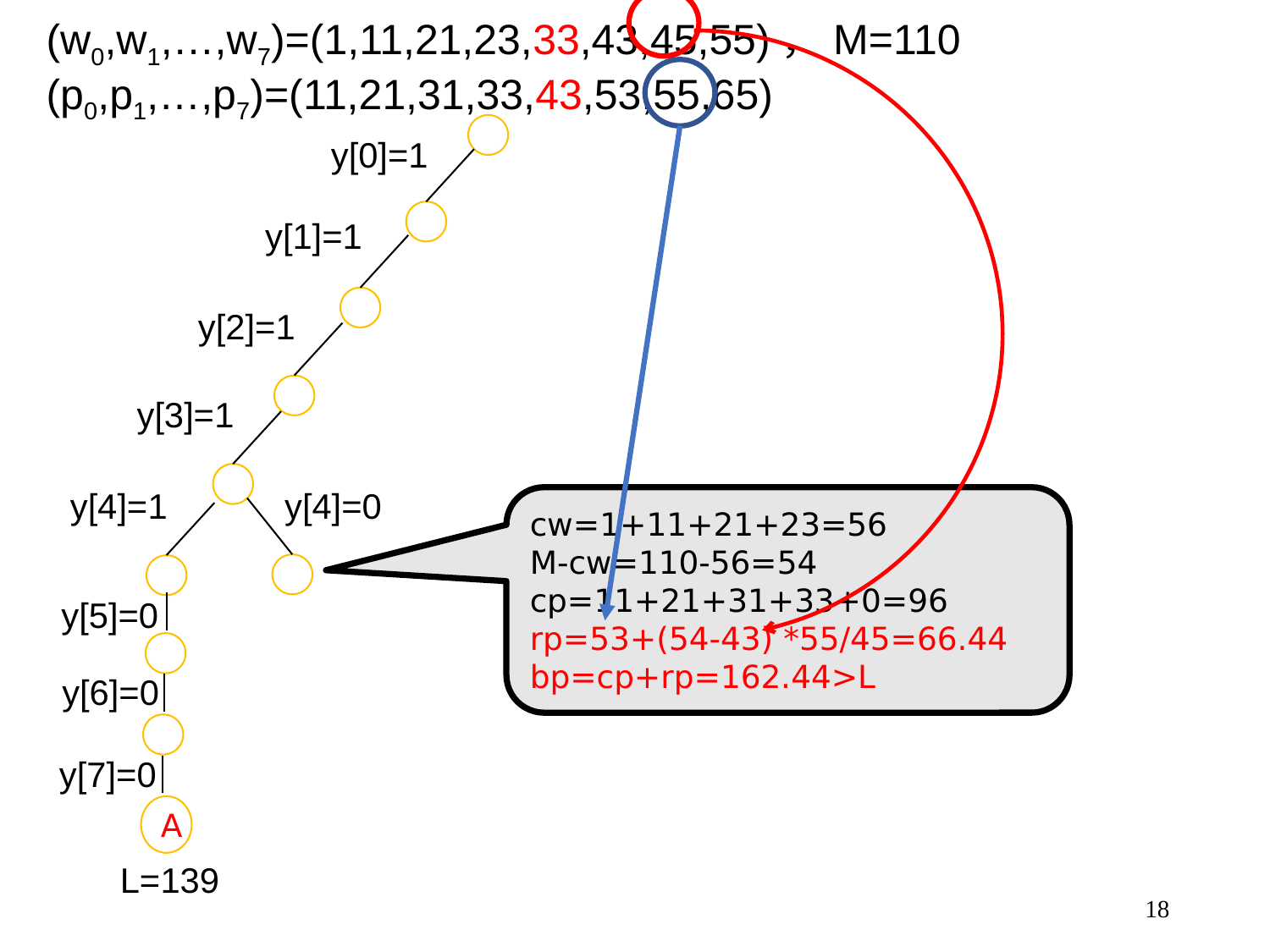

(w0,w1,…,w7)=(1,11,21,23,33,43,45,55)，M=110
(p0,p1,…,p7)=(11,21,31,33,43,53,55,65)

y[0]=1

y[1]=1

y[2]=1

y[3]=1

y[4]=0
y[4]=1

cw=1+11+21+23=56
M-cw=110-56=54
cp=11+21+31+33+0=96
rp=53+(54-43) *55/45=66.44
bp=cp+rp=162.44>L

y[5]=0

y[6]=0

y[7]=0
A
L=139
18